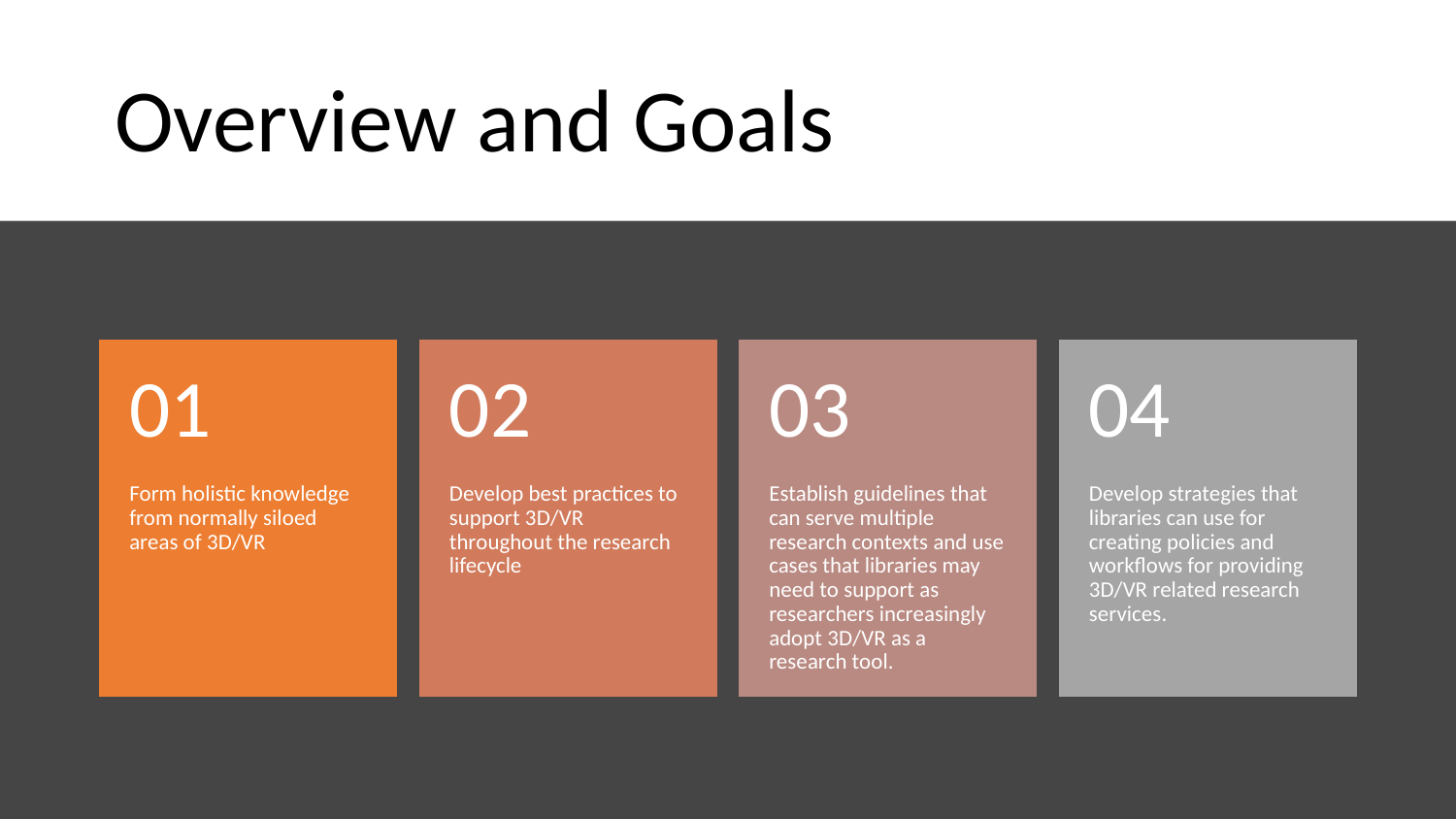

# Overview and Goals
Form holistic knowledge from normally siloed areas of 3D/VR
01
Develop best practices to support 3D/VR throughout the research lifecycle
02
Establish guidelines that can serve multiple research contexts and use cases that libraries may need to support as researchers increasingly adopt 3D/VR as a research tool.
03
Develop strategies that libraries can use for creating policies and workflows for providing 3D/VR related research services.
04